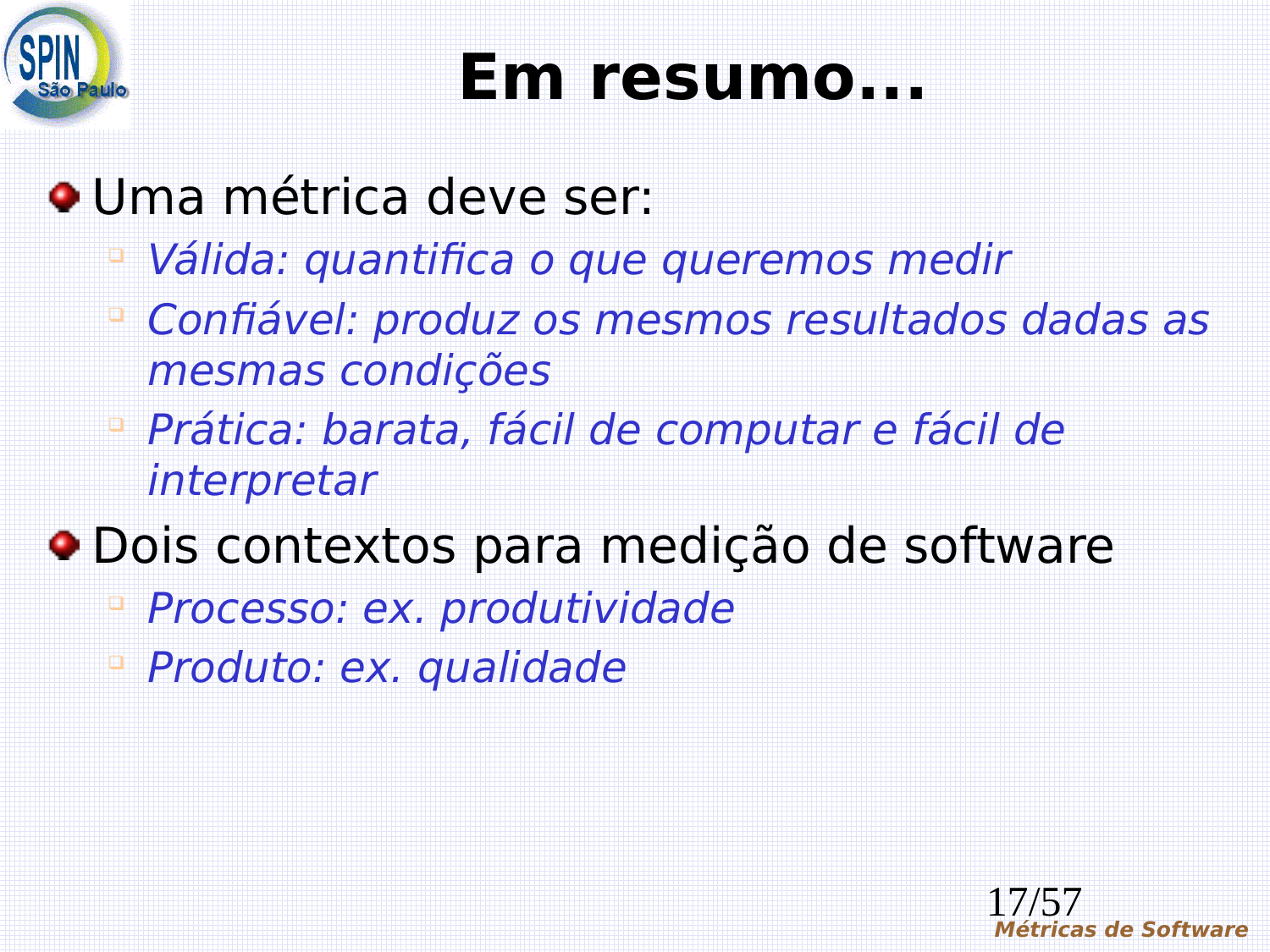

# Em resumo...
Uma métrica deve ser:
Válida: quantifica o que queremos medir
Confiável: produz os mesmos resultados dadas as mesmas condições
Prática: barata, fácil de computar e fácil de interpretar
Dois contextos para medição de software
Processo: ex. produtividade
Produto: ex. qualidade
17/57
Métricas de Software